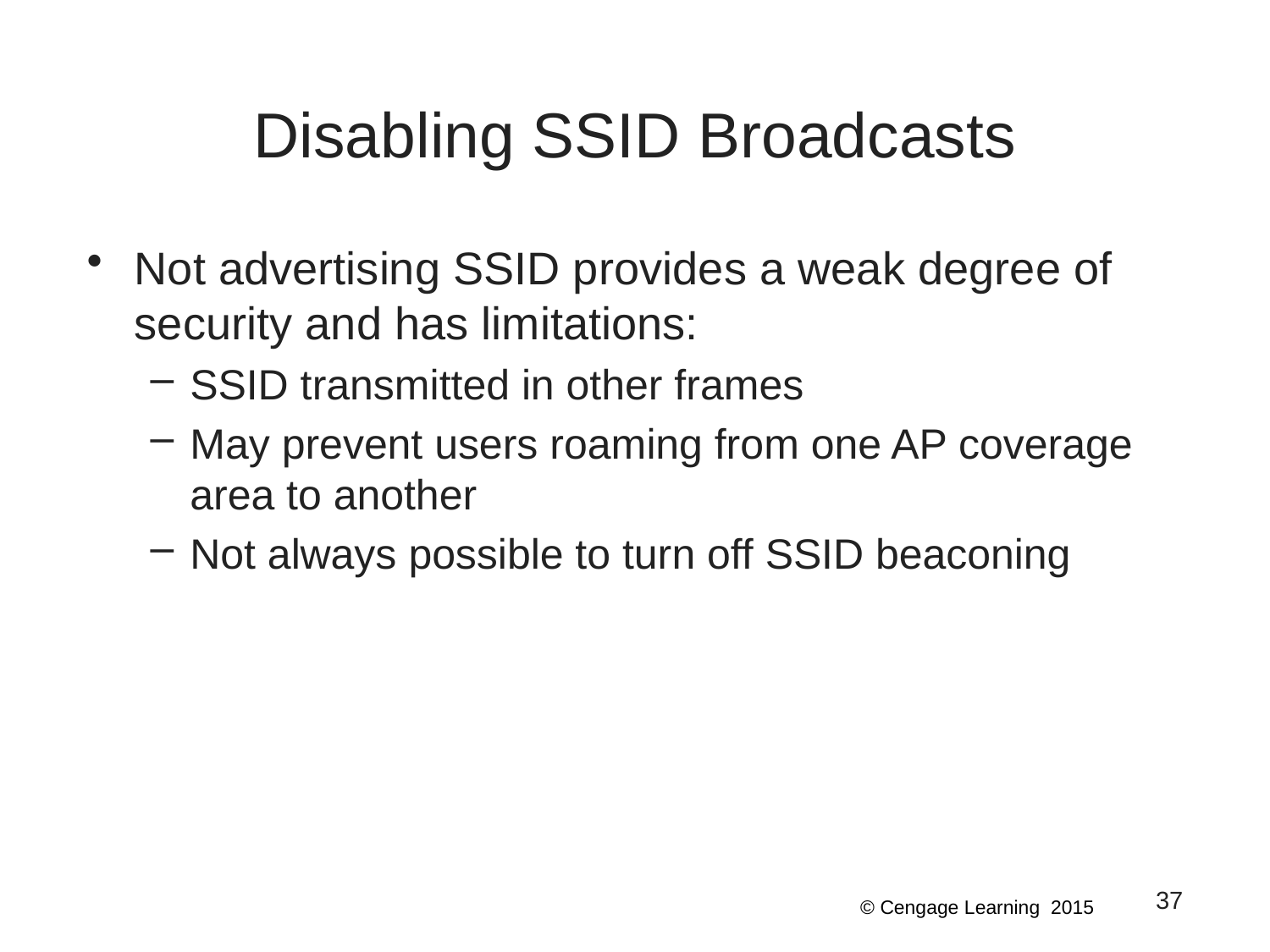

# Disabling SSID Broadcasts
Not advertising SSID provides a weak degree of security and has limitations:
SSID transmitted in other frames
May prevent users roaming from one AP coverage area to another
Not always possible to turn off SSID beaconing

37